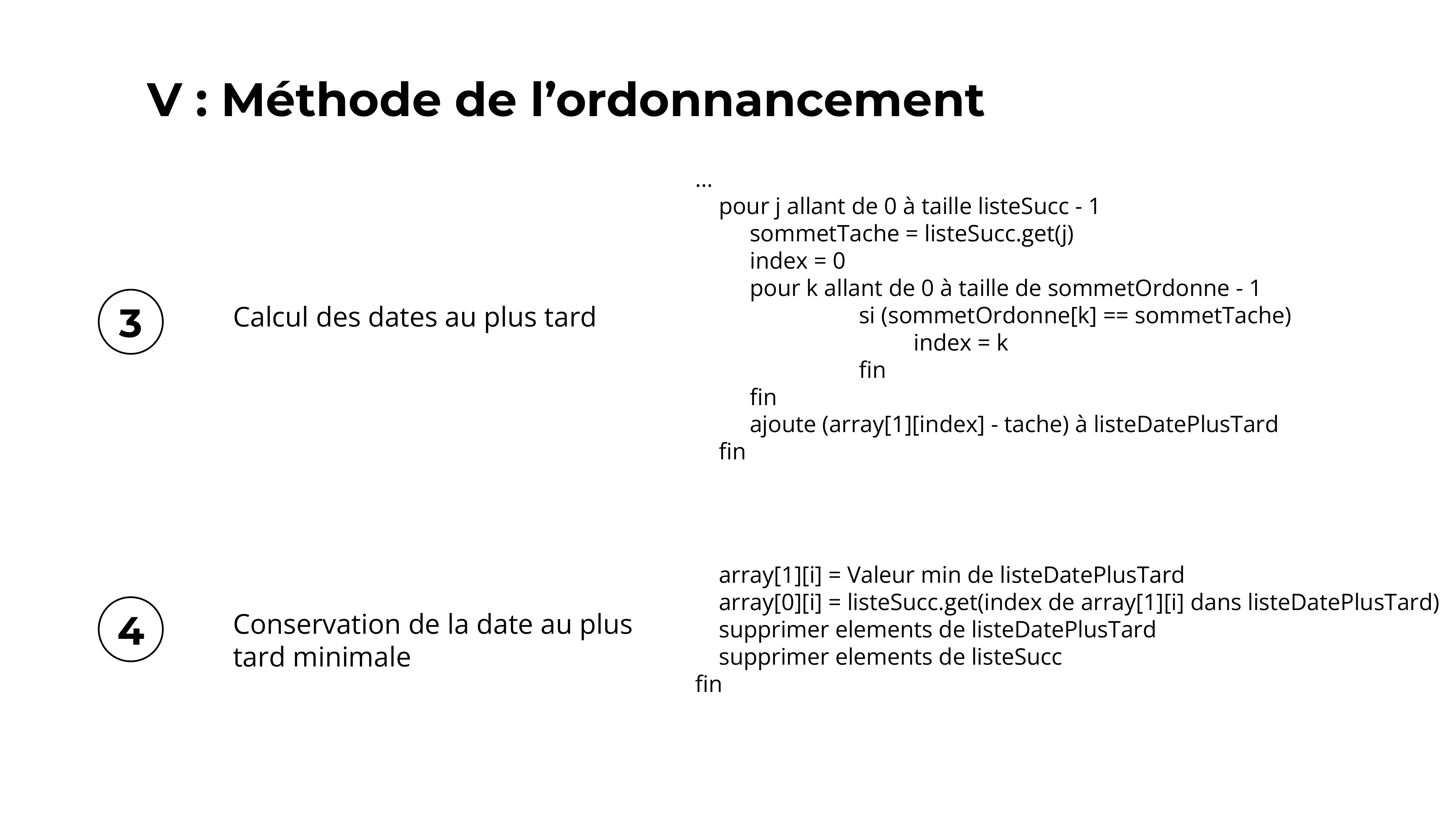

V : Méthode de l’ordonnancement
…
    pour j allant de 0 à taille listeSucc - 1
	sommetTache = listeSucc.get(j)
        	index = 0
        	pour k allant de 0 à taille de sommetOrdonne - 1
            		si (sommetOrdonne[k] == sommetTache)
                			index = k
            		fin
        	fin
        	ajoute (array[1][index] - tache) à listeDatePlusTard
    fin

3
Calcul des dates au plus tard
    array[1][i] = Valeur min de listeDatePlusTard
    array[0][i] = listeSucc.get(index de array[1][i] dans listeDatePlusTard)
    supprimer elements de listeDatePlusTard
    supprimer elements de listeSucc
fin

4
Conservation de la date au plus tard minimale